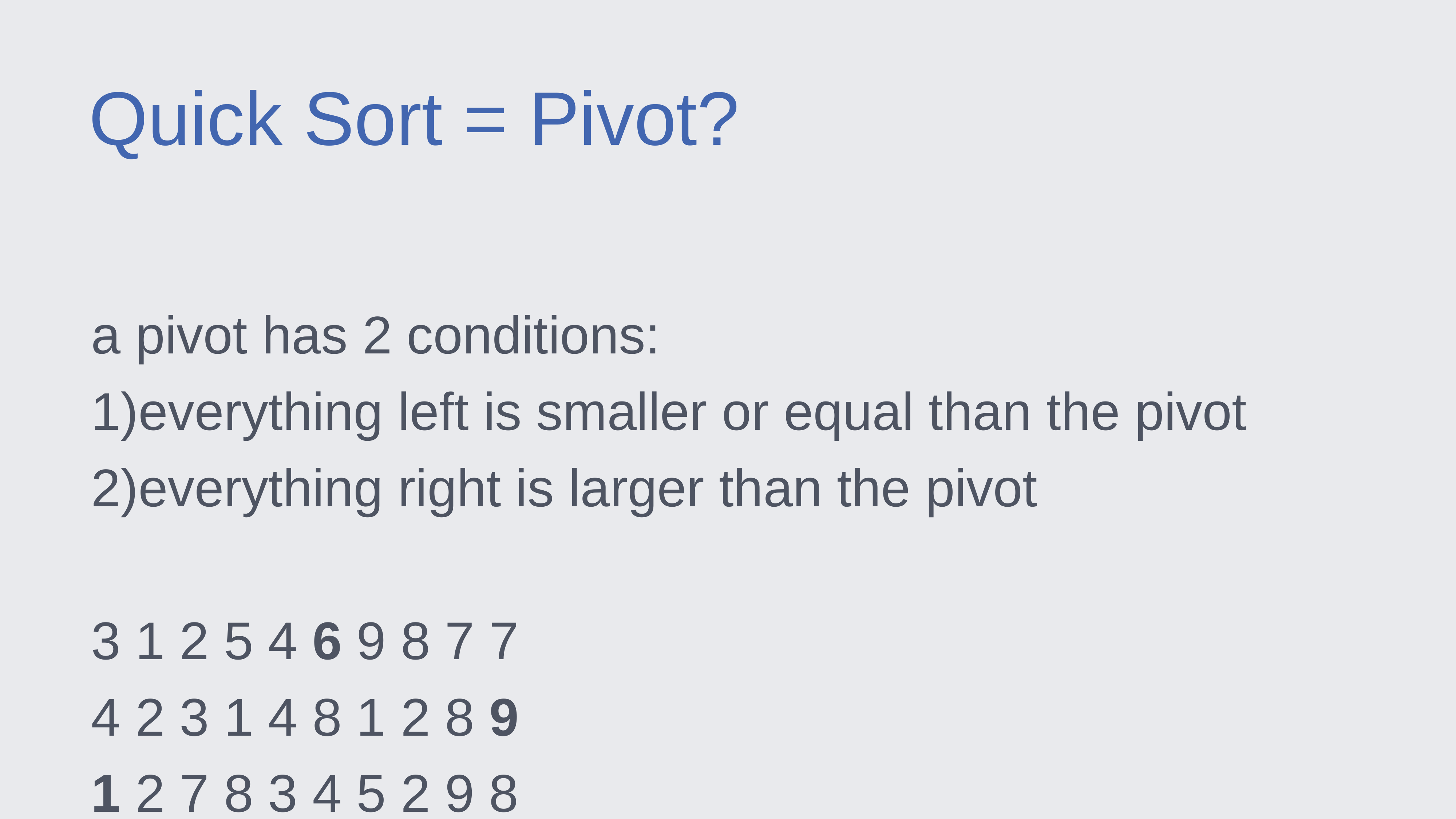

Quick Sort = Pivot?

a pivot has 2 conditions:
everything left is smaller or equal than the pivot
everything right is larger than the pivot

3 1 2 5 4 6 9 8 7 7
4 2 3 1 4 8 1 2 8 9
1 2 7 8 3 4 5 2 9 8